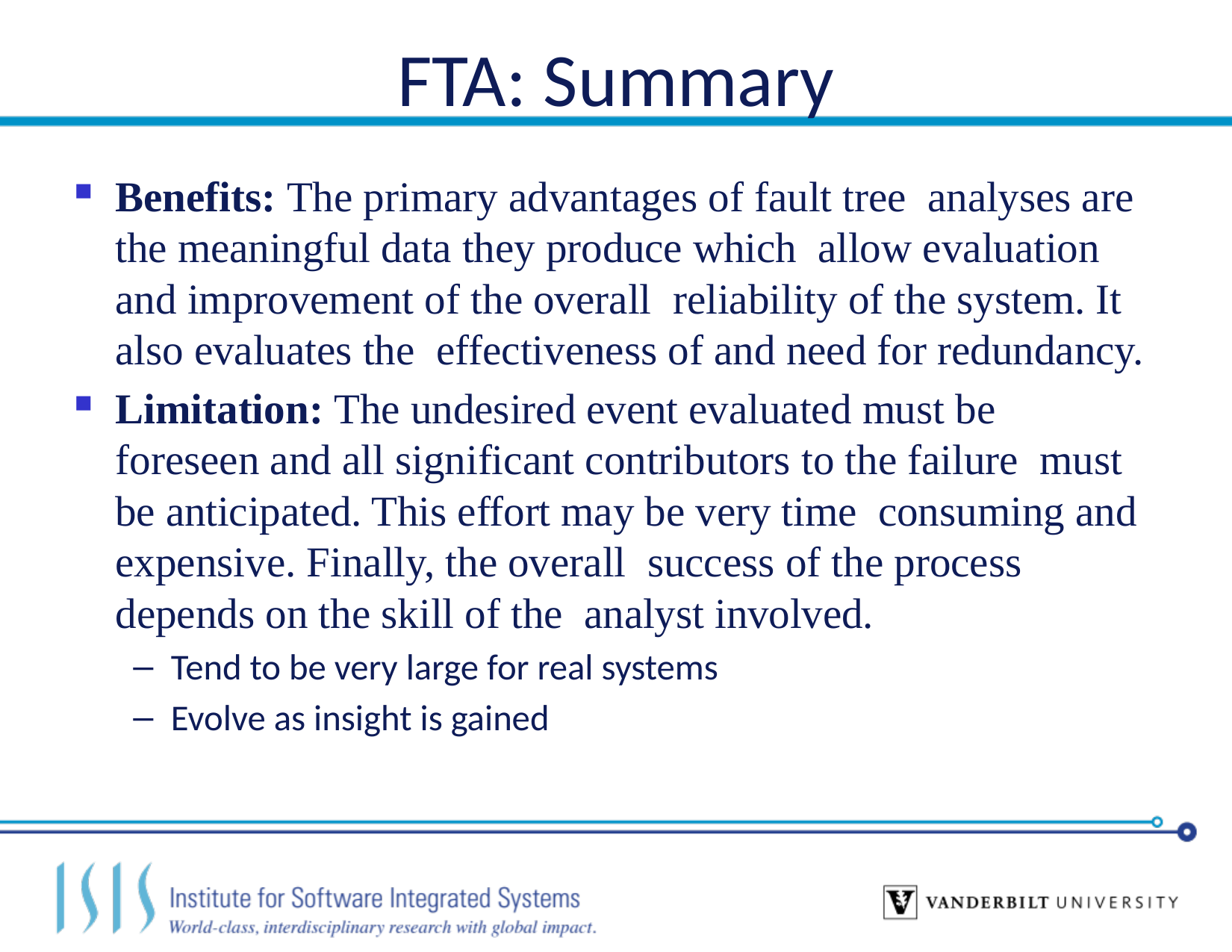

# FTA: Summary
Benefits: The primary advantages of fault tree  analyses are the meaningful data they produce which  allow evaluation and improvement of the overall  reliability of the system. It also evaluates the  effectiveness of and need for redundancy.
Limitation: The undesired event evaluated must be  foreseen and all significant contributors to the failure  must be anticipated. This effort may be very time  consuming and expensive. Finally, the overall  success of the process depends on the skill of the  analyst involved.
Tend to be very large for real systems
Evolve as insight is gained